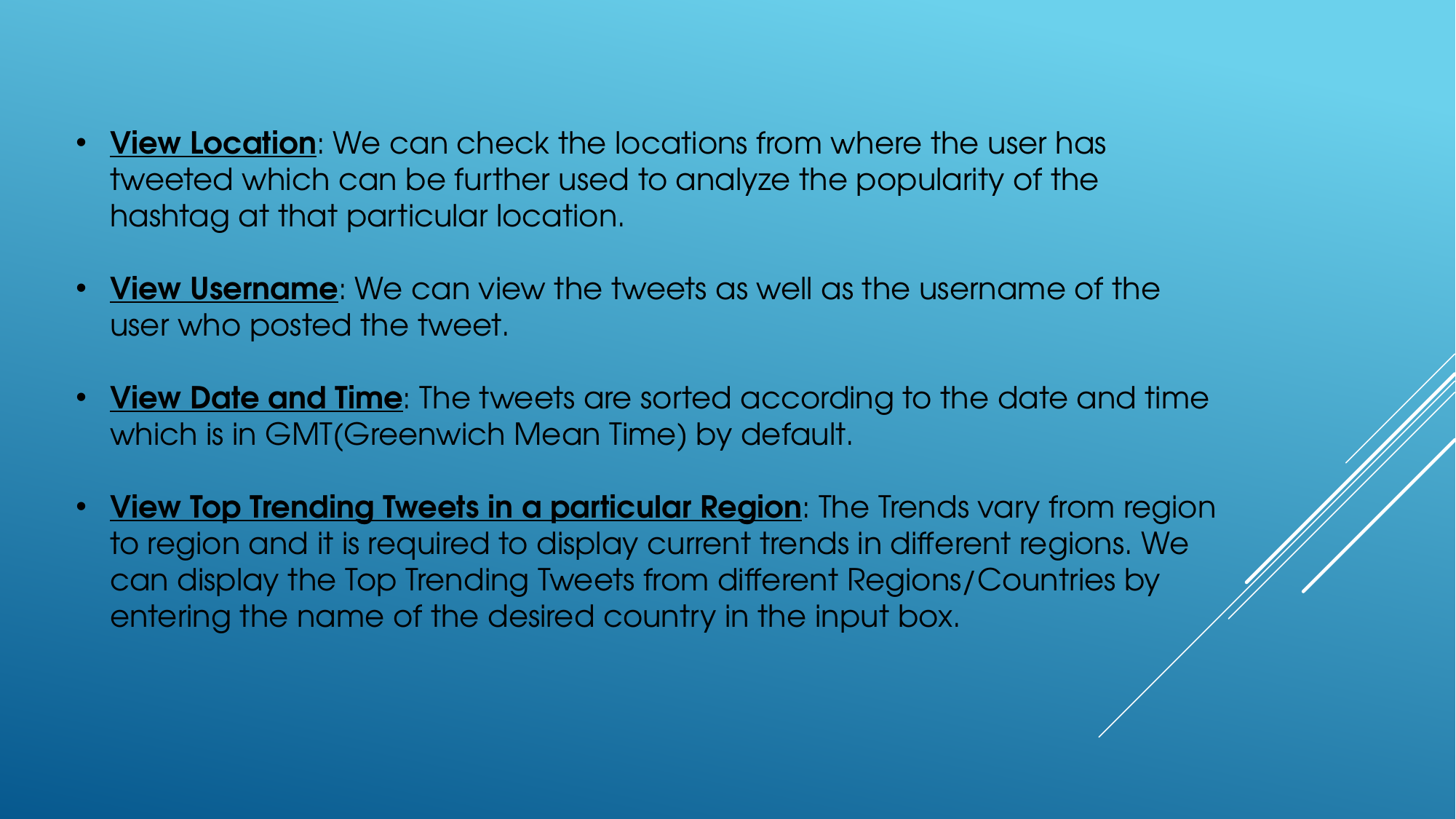

View Location: We can check the locations from where the user has tweeted which can be further used to analyze the popularity of the hashtag at that particular location.

View Username: We can view the tweets as well as the username of the user who posted the tweet.

View Date and Time: The tweets are sorted according to the date and time which is in GMT(Greenwich Mean Time) by default.

View Top Trending Tweets in a particular Region: The Trends vary from region to region and it is required to display current trends in different regions. We  can display the Top Trending Tweets from different Regions/Countries by entering the name of the desired country in the input box.